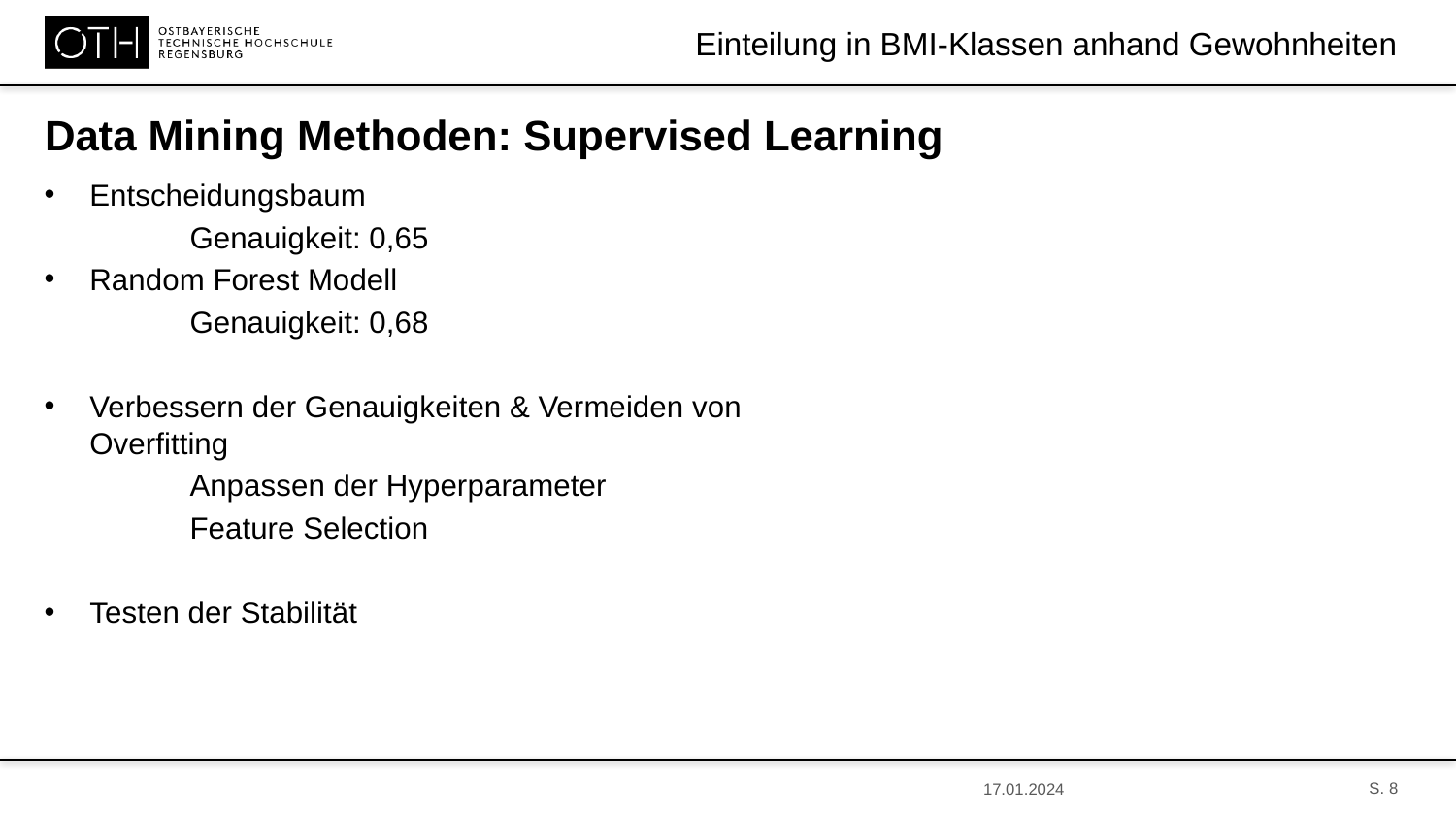

# Einteilung in BMI-Klassen anhand Gewohnheiten
Data Mining Methoden: Supervised Learning
Entscheidungsbaum
	Genauigkeit: 0,65
Random Forest Modell
	Genauigkeit: 0,68

Verbessern der Genauigkeiten & Vermeiden von Overfitting
	Anpassen der Hyperparameter
	Feature Selection

Testen der Stabilität

S. 8
17.01.2024